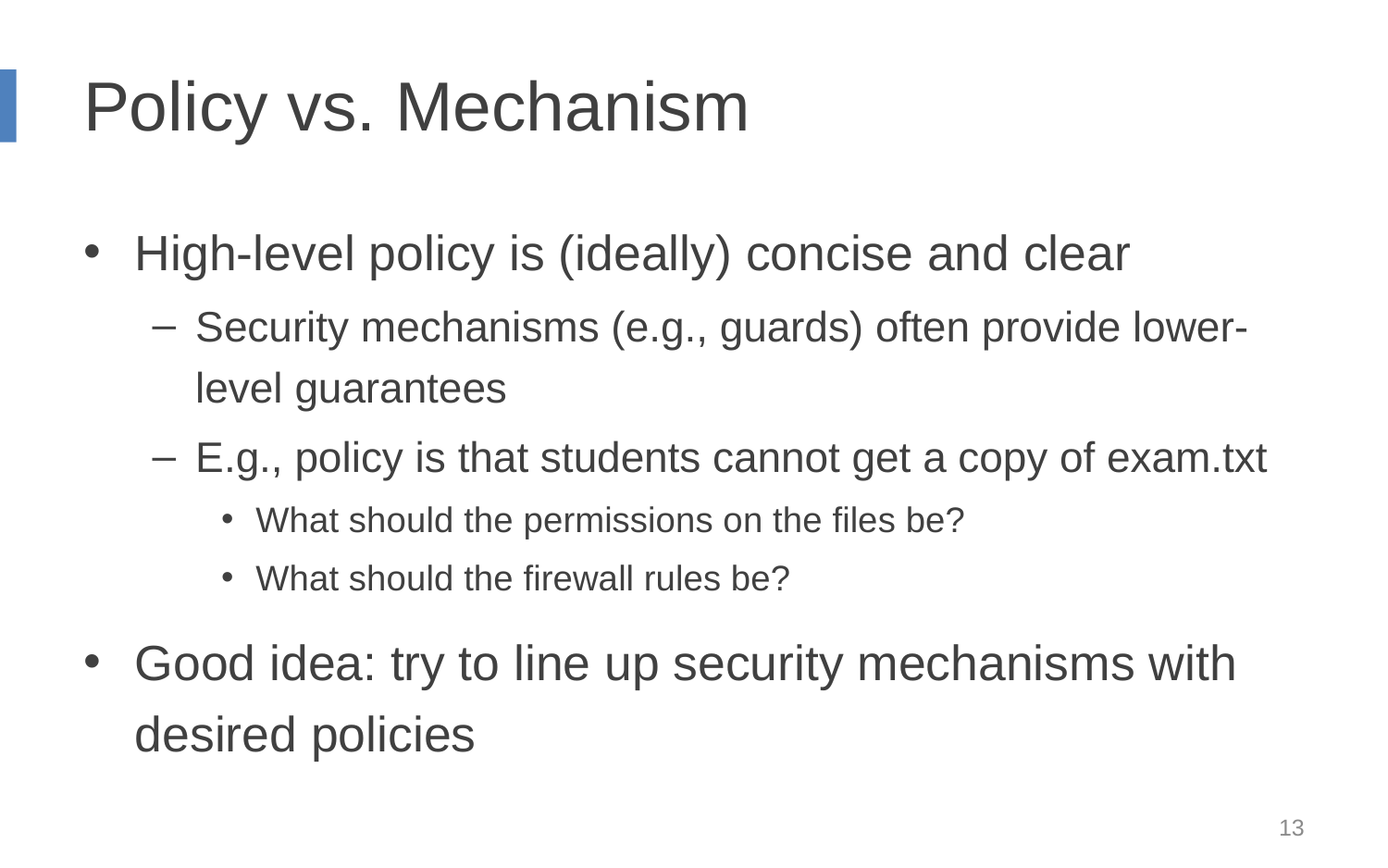

# Policy vs. Mechanism
High-level policy is (ideally) concise and clear
Security mechanisms (e.g., guards) often provide lower-level guarantees
E.g., policy is that students cannot get a copy of exam.txt
What should the permissions on the files be?
What should the firewall rules be?
Good idea: try to line up security mechanisms with desired policies

13